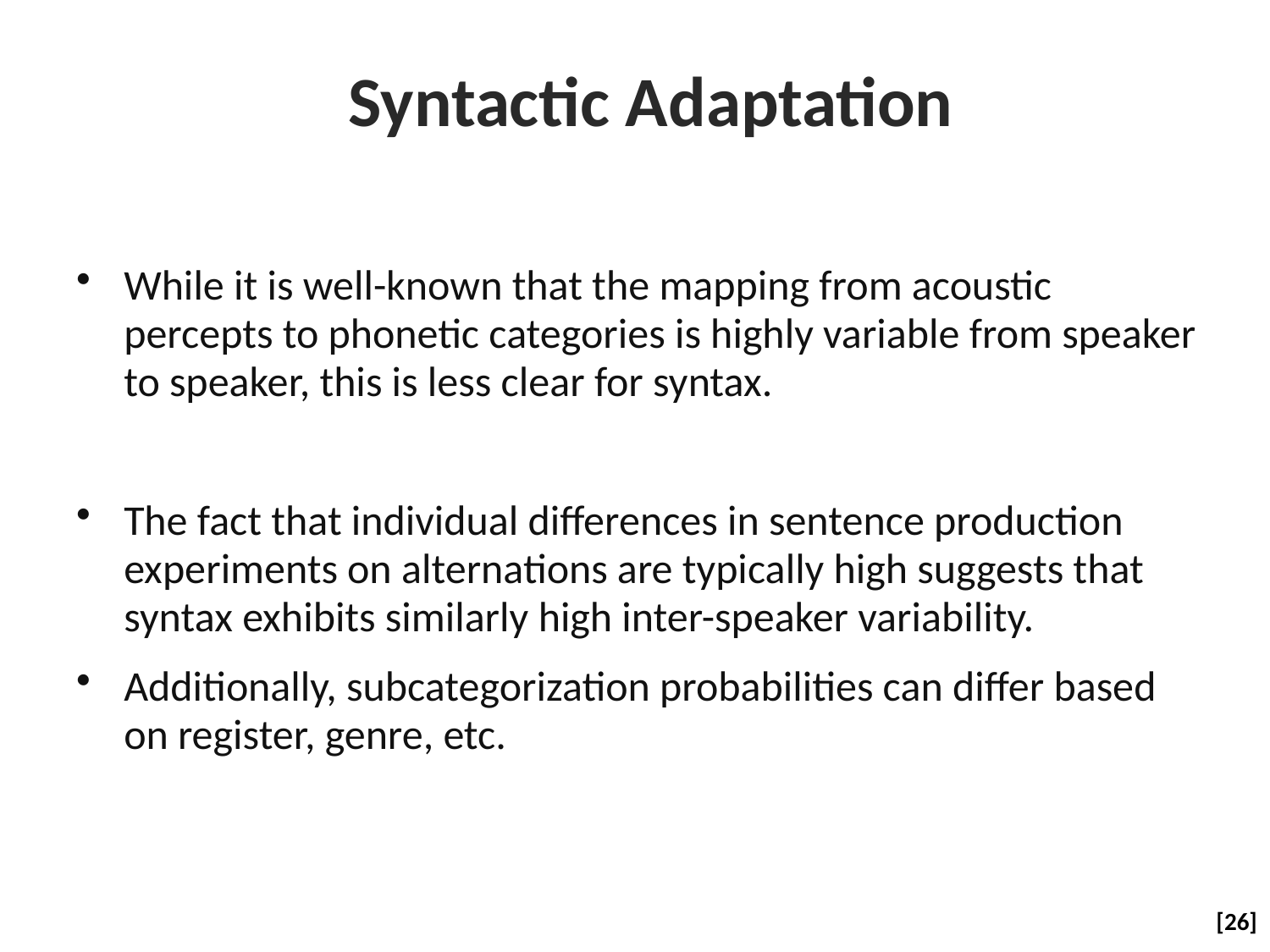

# Syntactic Adaptation
While it is well-known that the mapping from acoustic percepts to phonetic categories is highly variable from speaker to speaker, this is less clear for syntax.

The fact that individual differences in sentence production experiments on alternations are typically high suggests that syntax exhibits similarly high inter-speaker variability.
Additionally, subcategorization probabilities can differ based on register, genre, etc.
 [26]